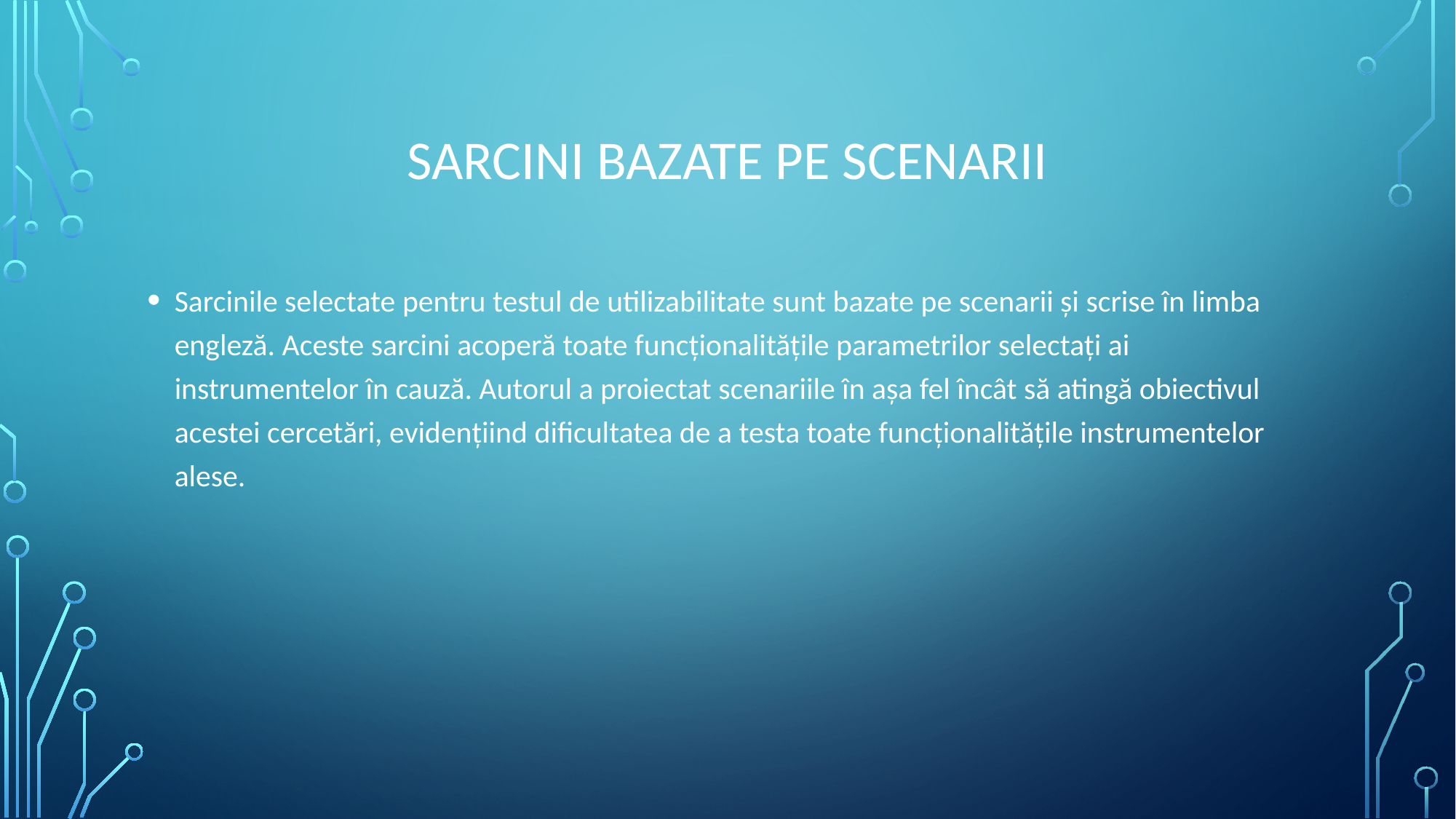

# Sarcini bazate pe scenarii
Sarcinile selectate pentru testul de utilizabilitate sunt bazate pe scenarii și scrise în limba engleză. Aceste sarcini acoperă toate funcționalitățile parametrilor selectați ai instrumentelor în cauză. Autorul a proiectat scenariile în așa fel încât să atingă obiectivul acestei cercetări, evidențiind dificultatea de a testa toate funcționalitățile instrumentelor alese.